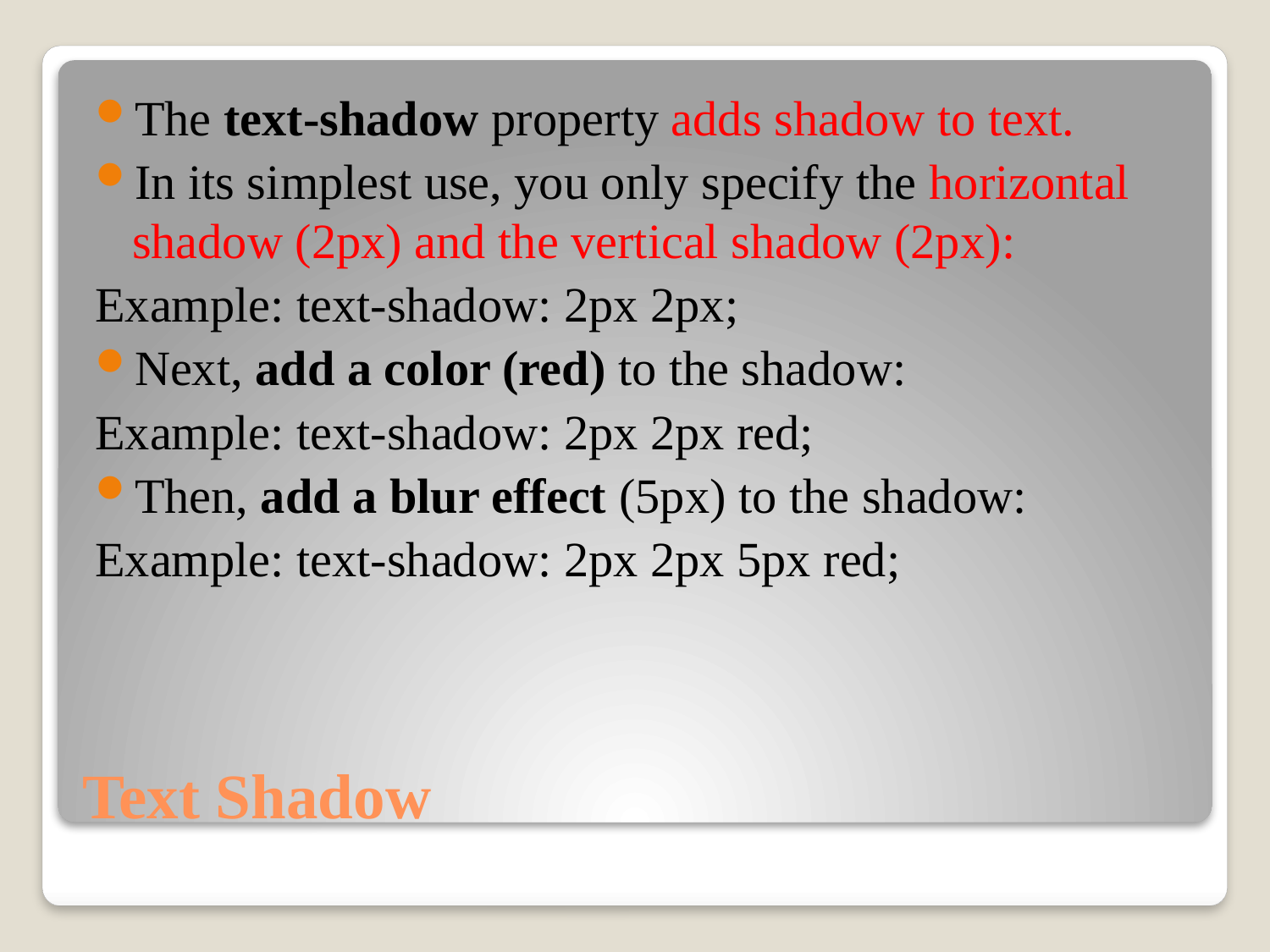

The text-shadow property adds shadow to text.
In its simplest use, you only specify the horizontal shadow (2px) and the vertical shadow (2px):
Example: text-shadow: 2px 2px;
Next, add a color (red) to the shadow:
Example: text-shadow: 2px 2px red;
Then, add a blur effect (5px) to the shadow:
Example: text-shadow: 2px 2px 5px red;

# Text Shadow